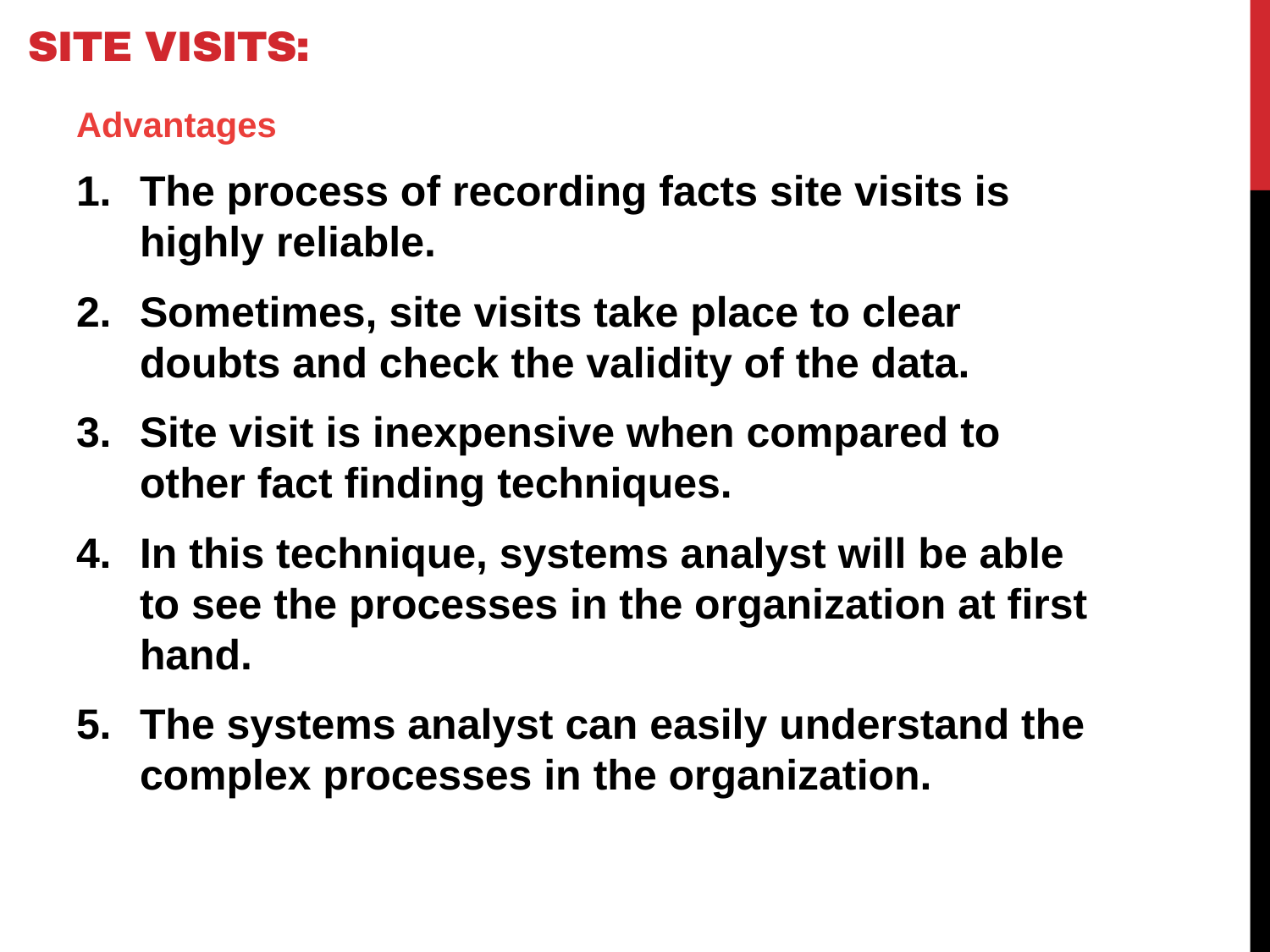

# site visits:
Advantages
The process of recording facts site visits is highly reliable.
Sometimes, site visits take place to clear doubts and check the validity of the data.
Site visit is inexpensive when compared to other fact finding techniques.
In this technique, systems analyst will be able to see the processes in the organization at first hand.
The systems analyst can easily understand the complex processes in the organization.